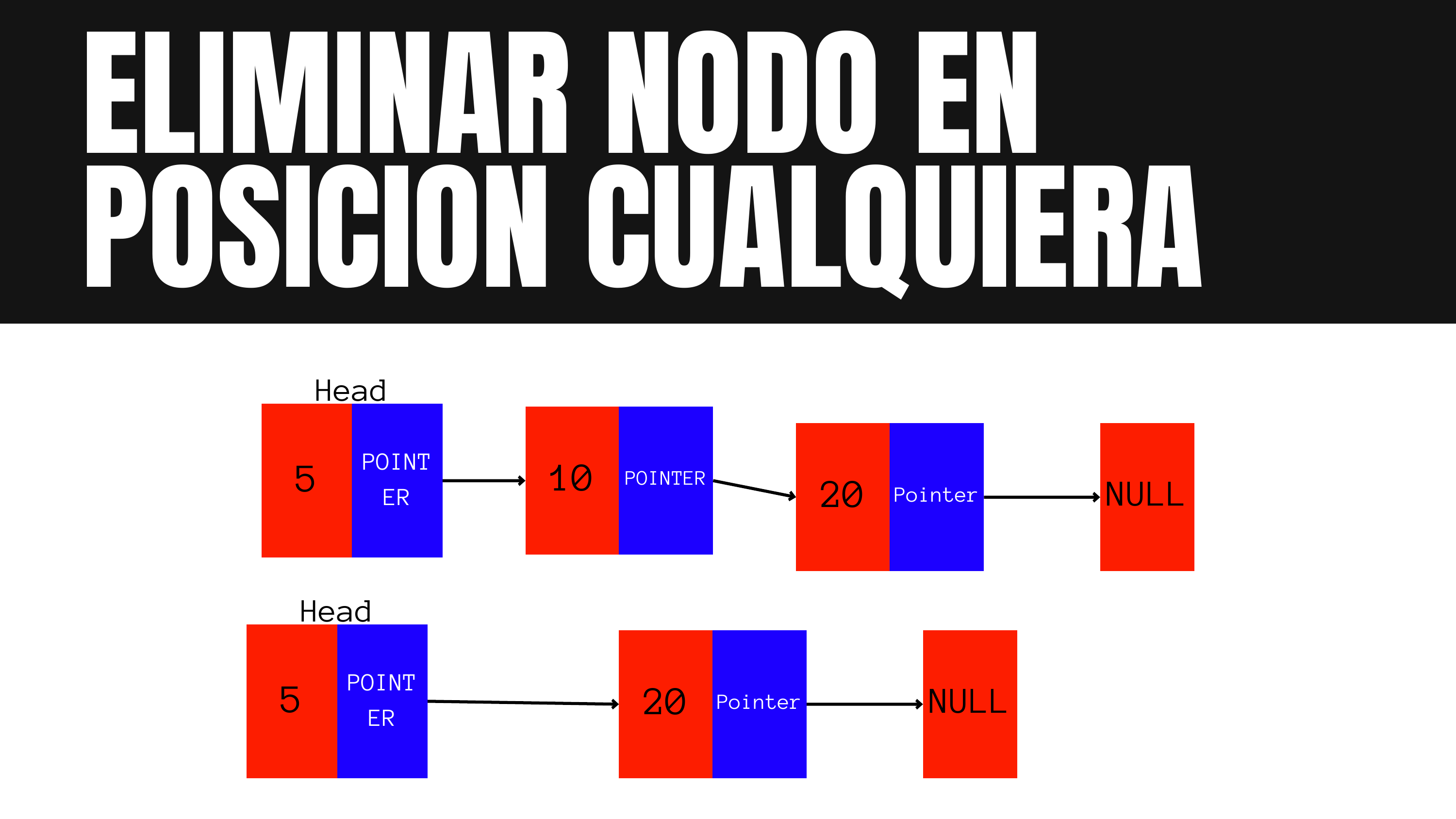

ELIMINAR NODO EN POSICION CUALQUIERA
Head

5

POINTER

10

POINTER

20

Pointer

NULL

Head

5

POINTER

20

Pointer

NULL